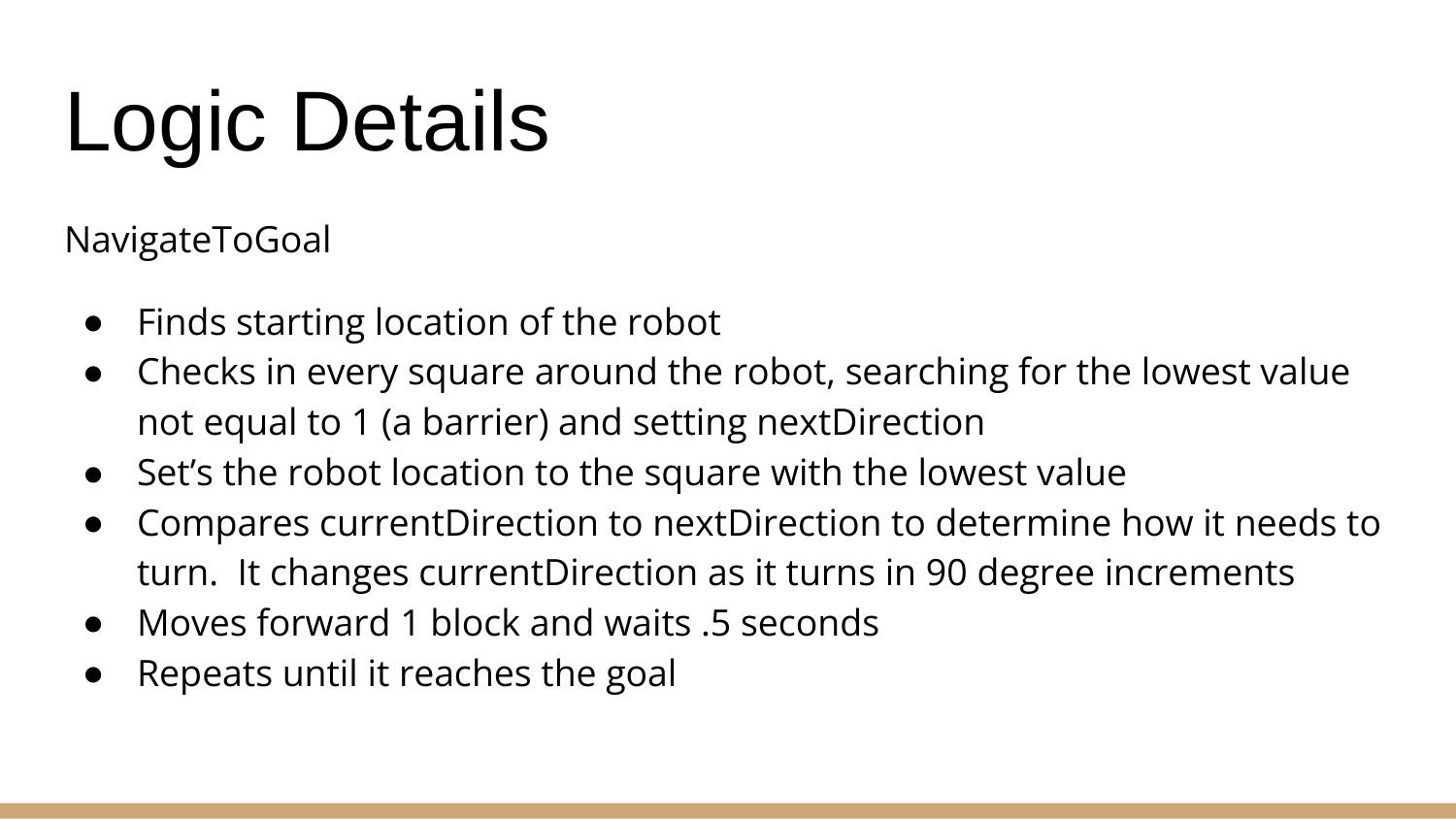

# Logic Details
NavigateToGoal
Finds starting location of the robot
Checks in every square around the robot, searching for the lowest value not equal to 1 (a barrier) and setting nextDirection
Set’s the robot location to the square with the lowest value
Compares currentDirection to nextDirection to determine how it needs to turn.  It changes currentDirection as it turns in 90 degree increments
Moves forward 1 block and waits .5 seconds
Repeats until it reaches the goal